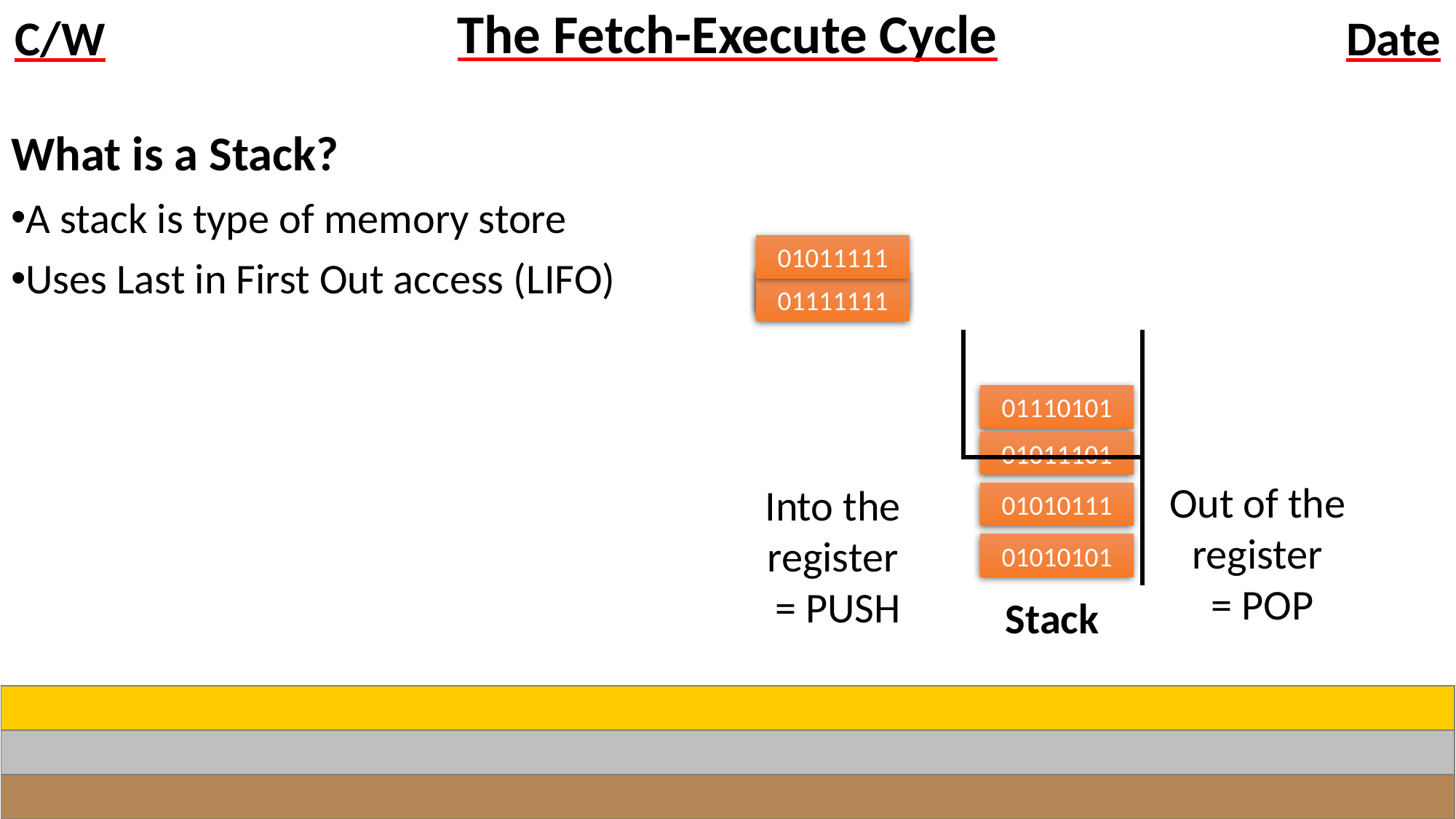

# The Fetch-Execute Cycle

What is a Stack?
A stack is type of memory store
Uses Last in First Out access (LIFO)

01011111
11010101
01111111
01110101
01011101
Out of the register
 = POP
Into the register
 = PUSH
01010111
01010101
Stack